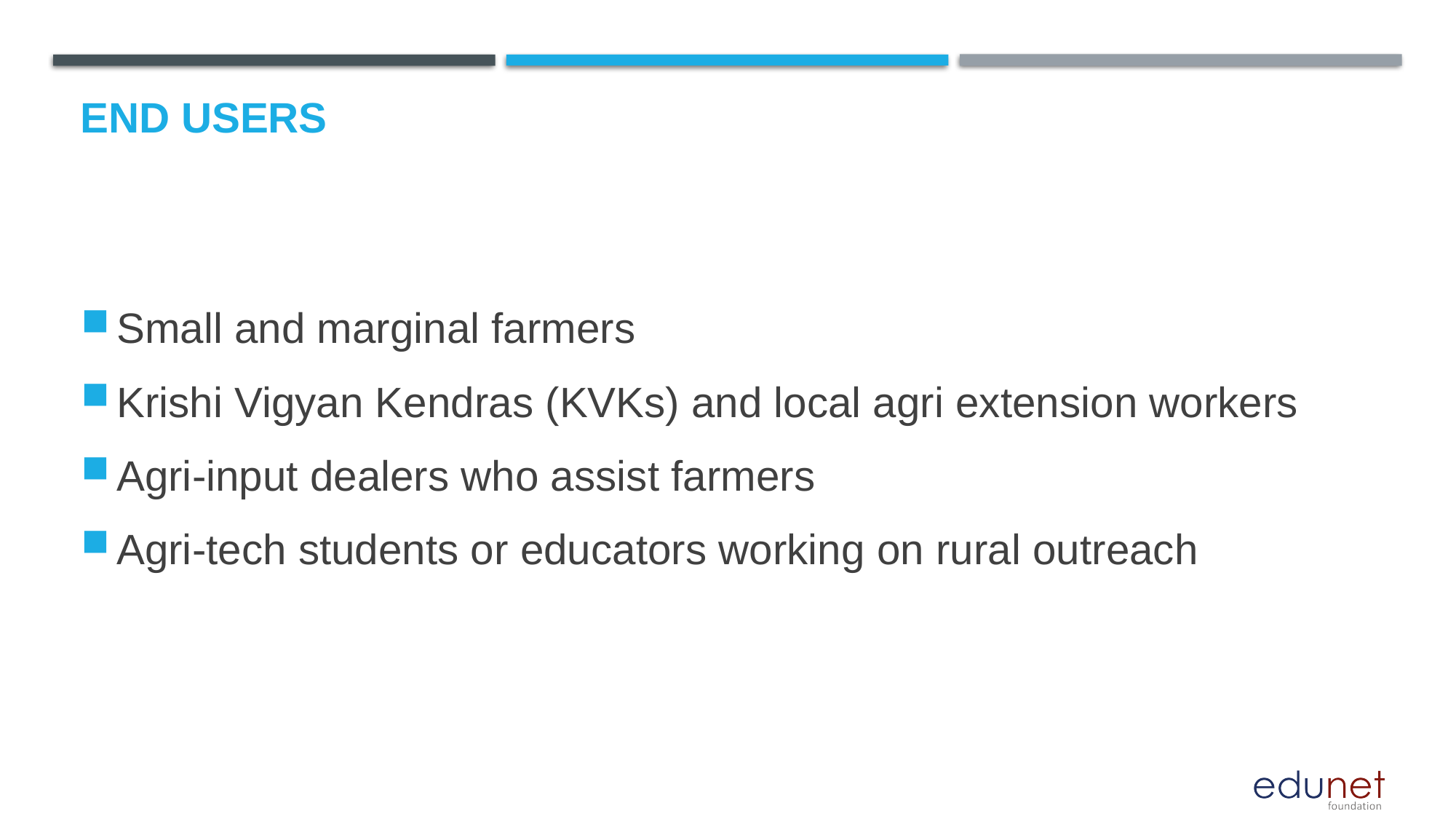

# End users
Small and marginal farmers
Krishi Vigyan Kendras (KVKs) and local agri extension workers
Agri-input dealers who assist farmers
Agri-tech students or educators working on rural outreach